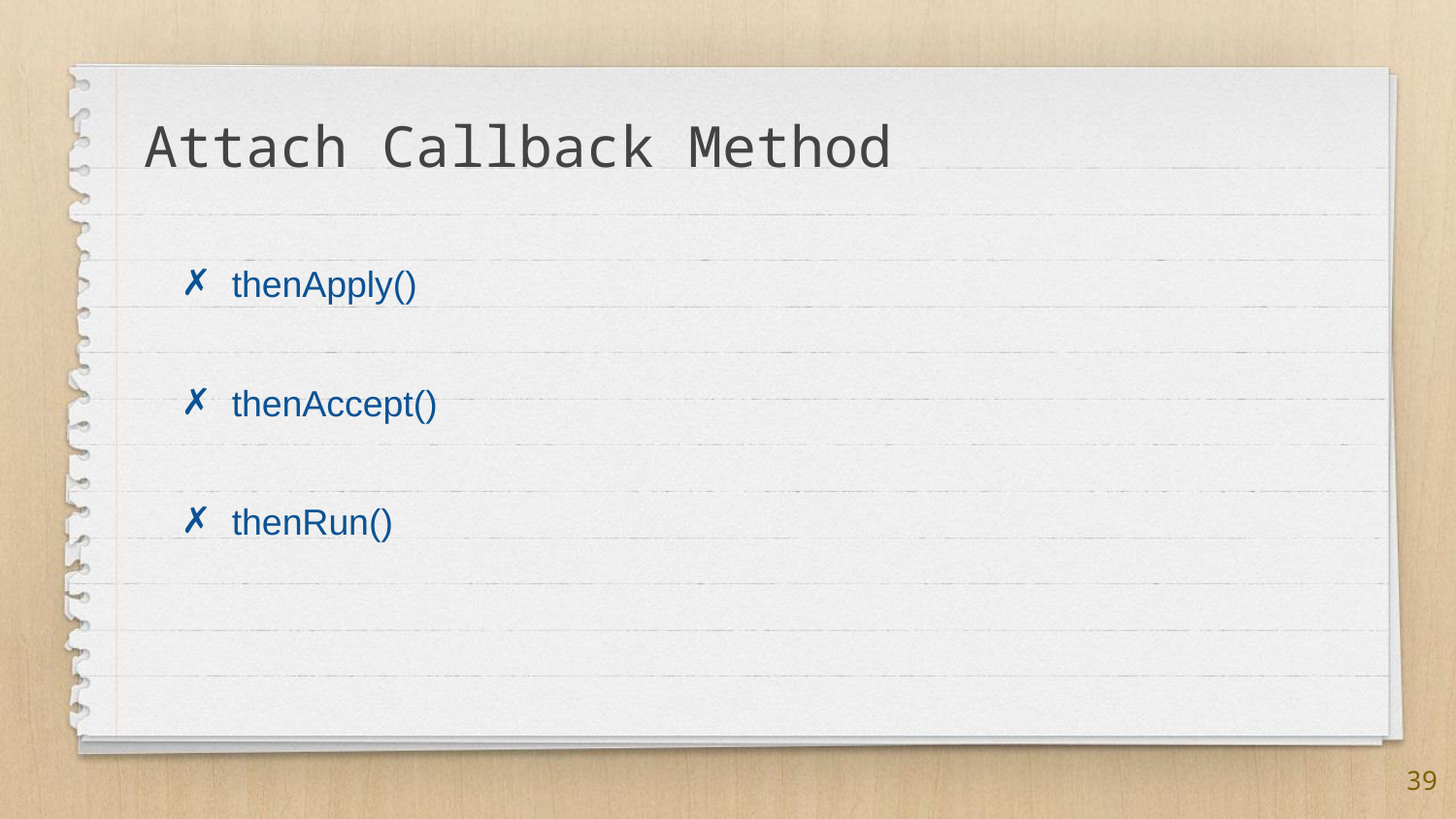

Attach Callback Method
thenApply()
thenAccept()
thenRun()
39